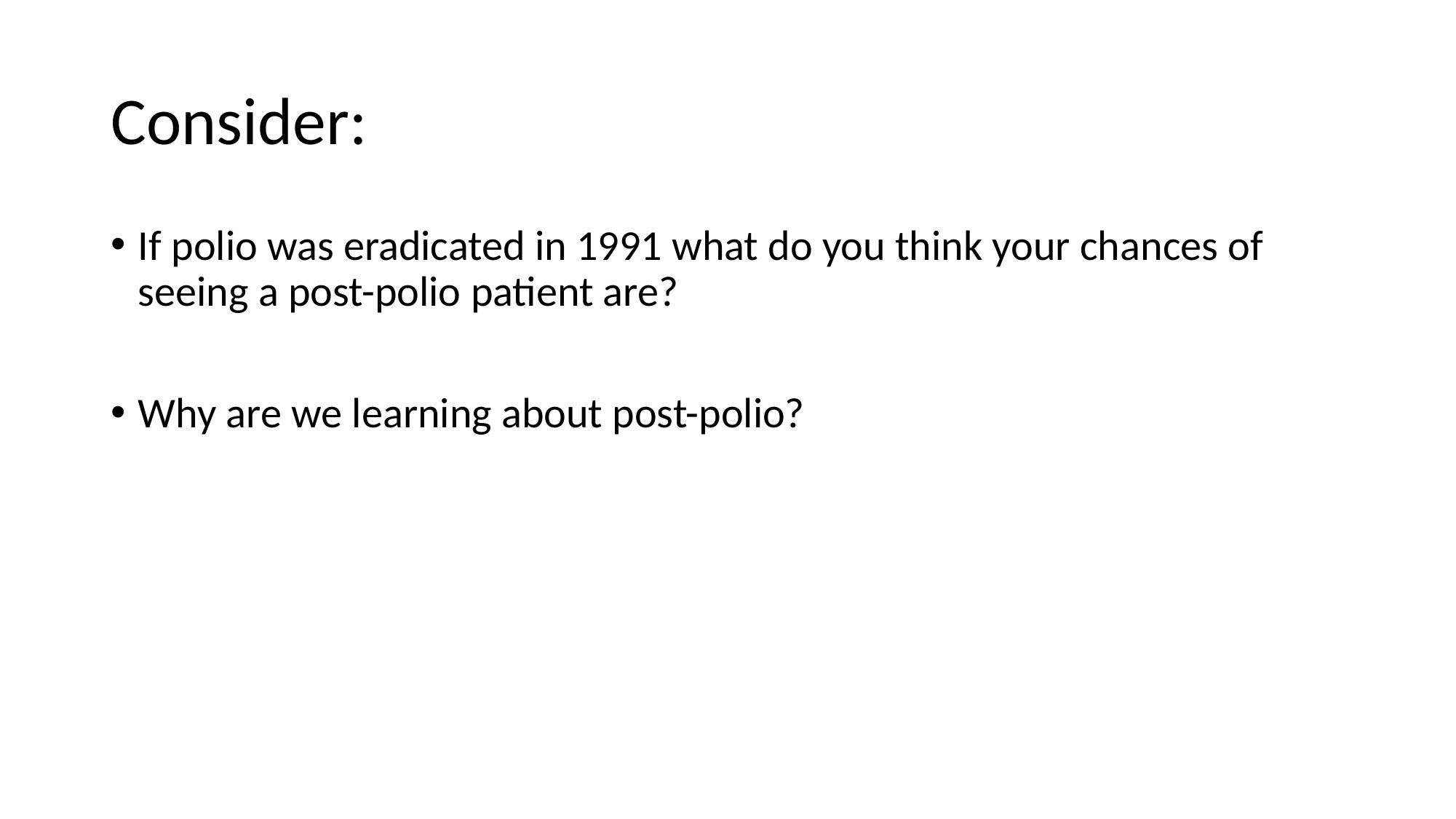

# Consider:
If polio was eradicated in 1991 what do you think your chances of seeing a post-polio patient are?

Why are we learning about post-polio?